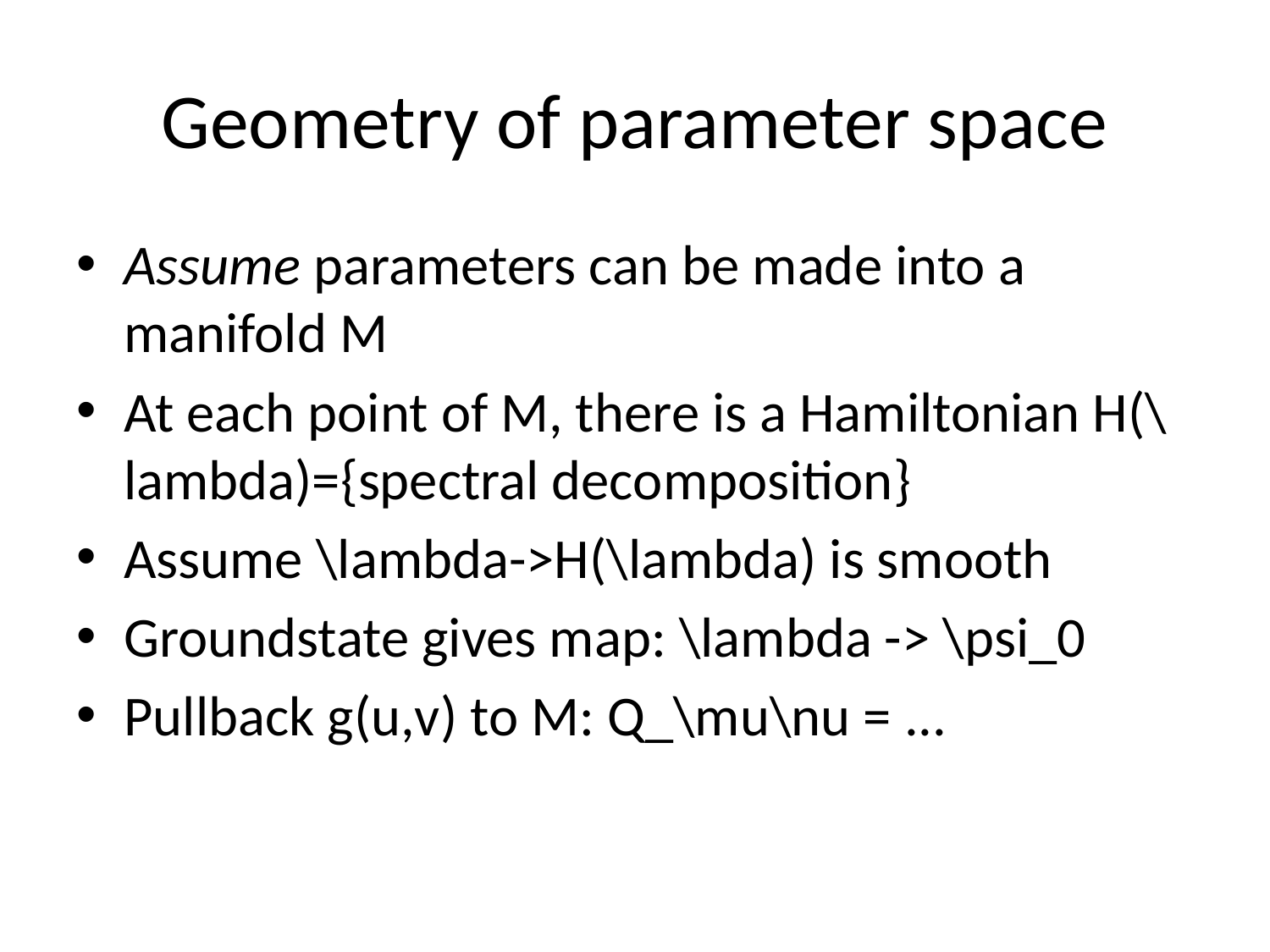

# Geometry of parameter space
Assume parameters can be made into a manifold M
At each point of M, there is a Hamiltonian H(\lambda)={spectral decomposition}
Assume \lambda->H(\lambda) is smooth
Groundstate gives map: \lambda -> \psi_0
Pullback g(u,v) to M: Q_\mu\nu = ...